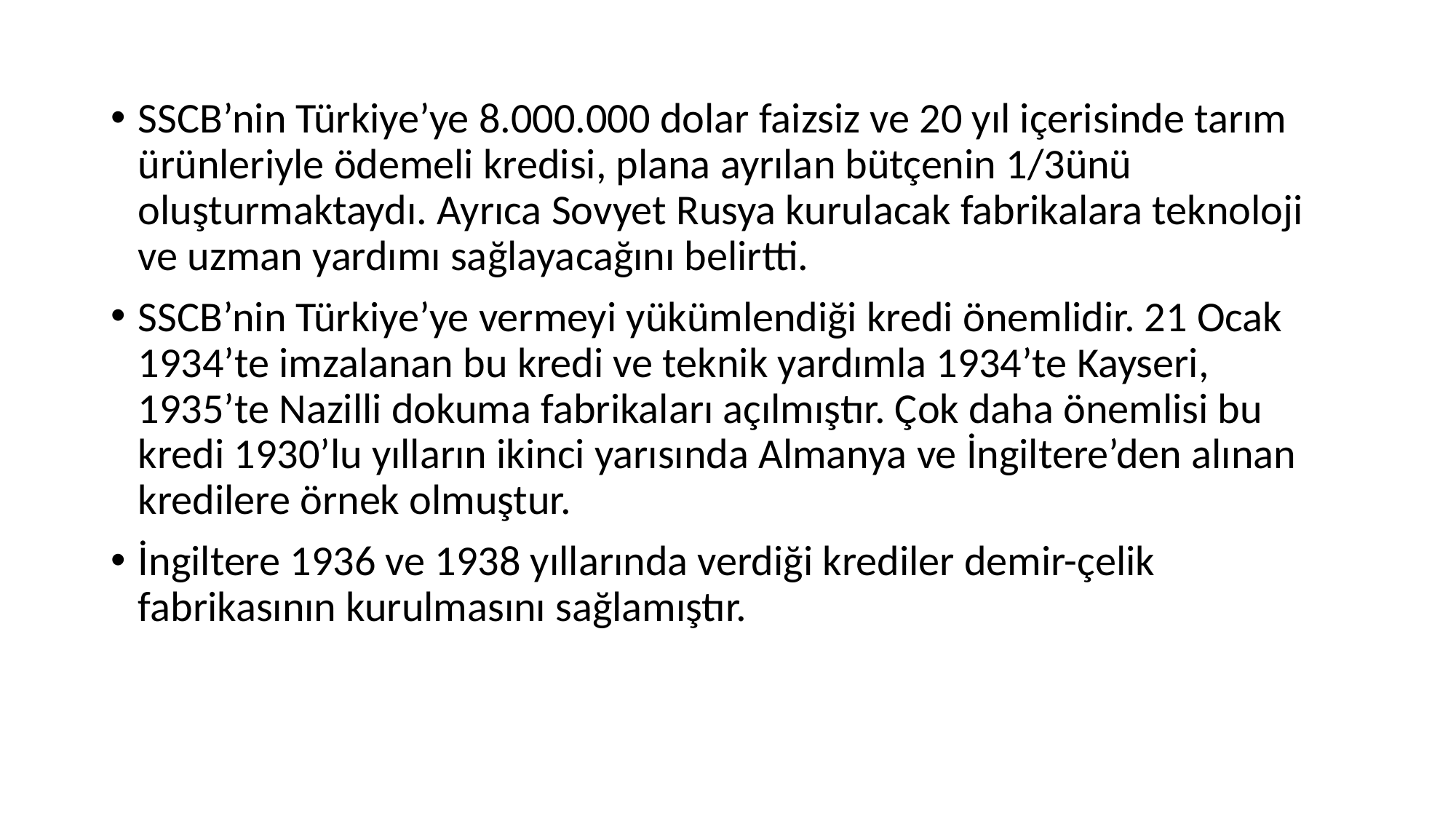

SSCB’nin Türkiye’ye 8.000.000 dolar faizsiz ve 20 yıl içerisinde tarım ürünleriyle ödemeli kredisi, plana ayrılan bütçenin 1/3ünü oluşturmaktaydı. Ayrıca Sovyet Rusya kurulacak fabrikalara teknoloji ve uzman yardımı sağlayacağını belirtti.
SSCB’nin Türkiye’ye vermeyi yükümlendiği kredi önemlidir. 21 Ocak 1934’te imzalanan bu kredi ve teknik yardımla 1934’te Kayseri, 1935’te Nazilli dokuma fabrikaları açılmıştır. Çok daha önemlisi bu kredi 1930’lu yılların ikinci yarısında Almanya ve İngiltere’den alınan kredilere örnek olmuştur.
İngiltere 1936 ve 1938 yıllarında verdiği krediler demir-çelik fabrikasının kurulmasını sağlamıştır.